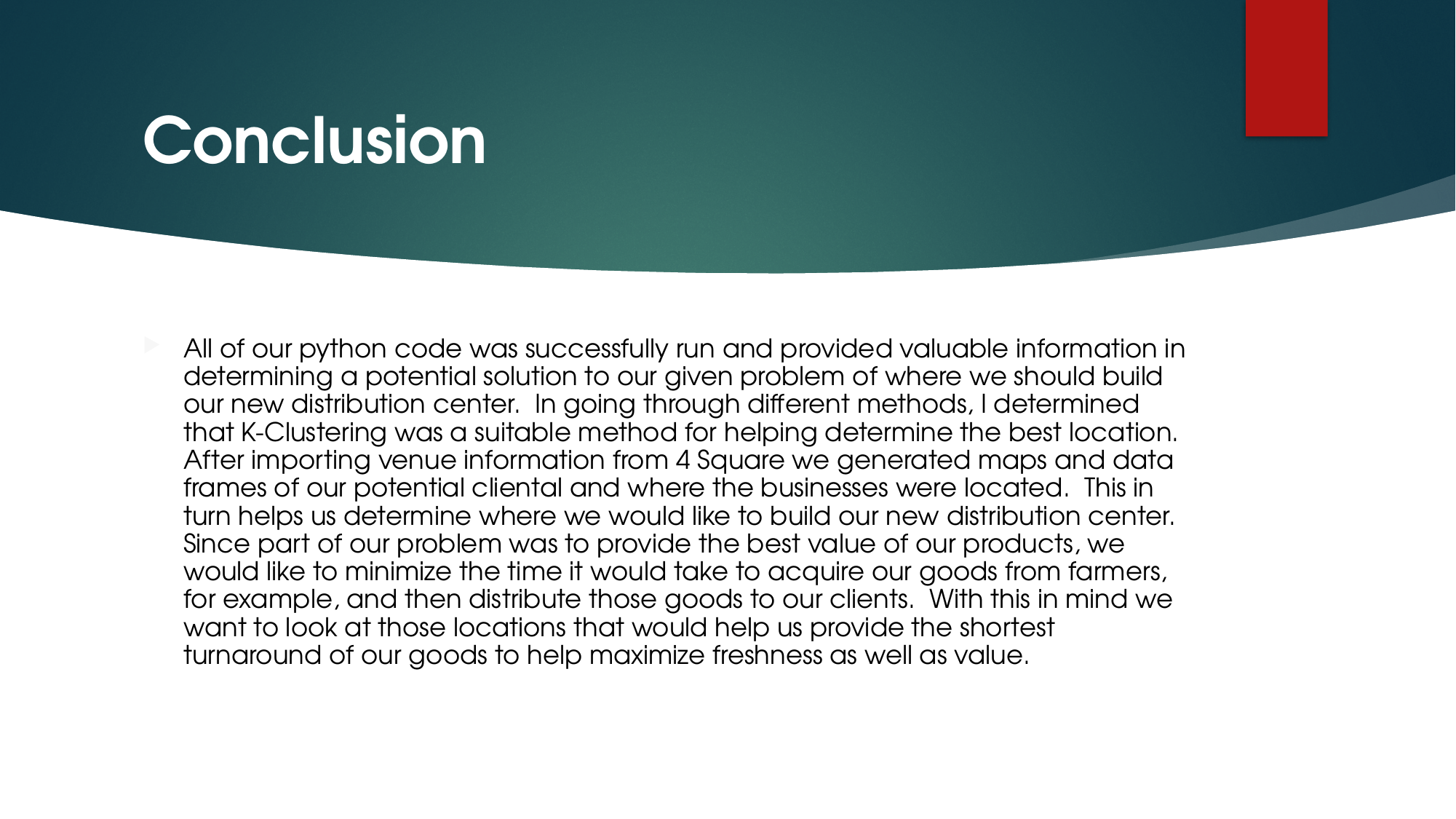

# Conclusion

All of our python code was successfully run and provided valuable information in determining a potential solution to our given problem of where we should build our new distribution center.  In going through different methods, I determined that K-Clustering was a suitable method for helping determine the best location.  After importing venue information from 4 Square we generated maps and data frames of our potential cliental and where the businesses were located.  This in turn helps us determine where we would like to build our new distribution center.  Since part of our problem was to provide the best value of our products, we would like to minimize the time it would take to acquire our goods from farmers, for example, and then distribute those goods to our clients.  With this in mind we want to look at those locations that would help us provide the shortest turnaround of our goods to help maximize freshness as well as value.